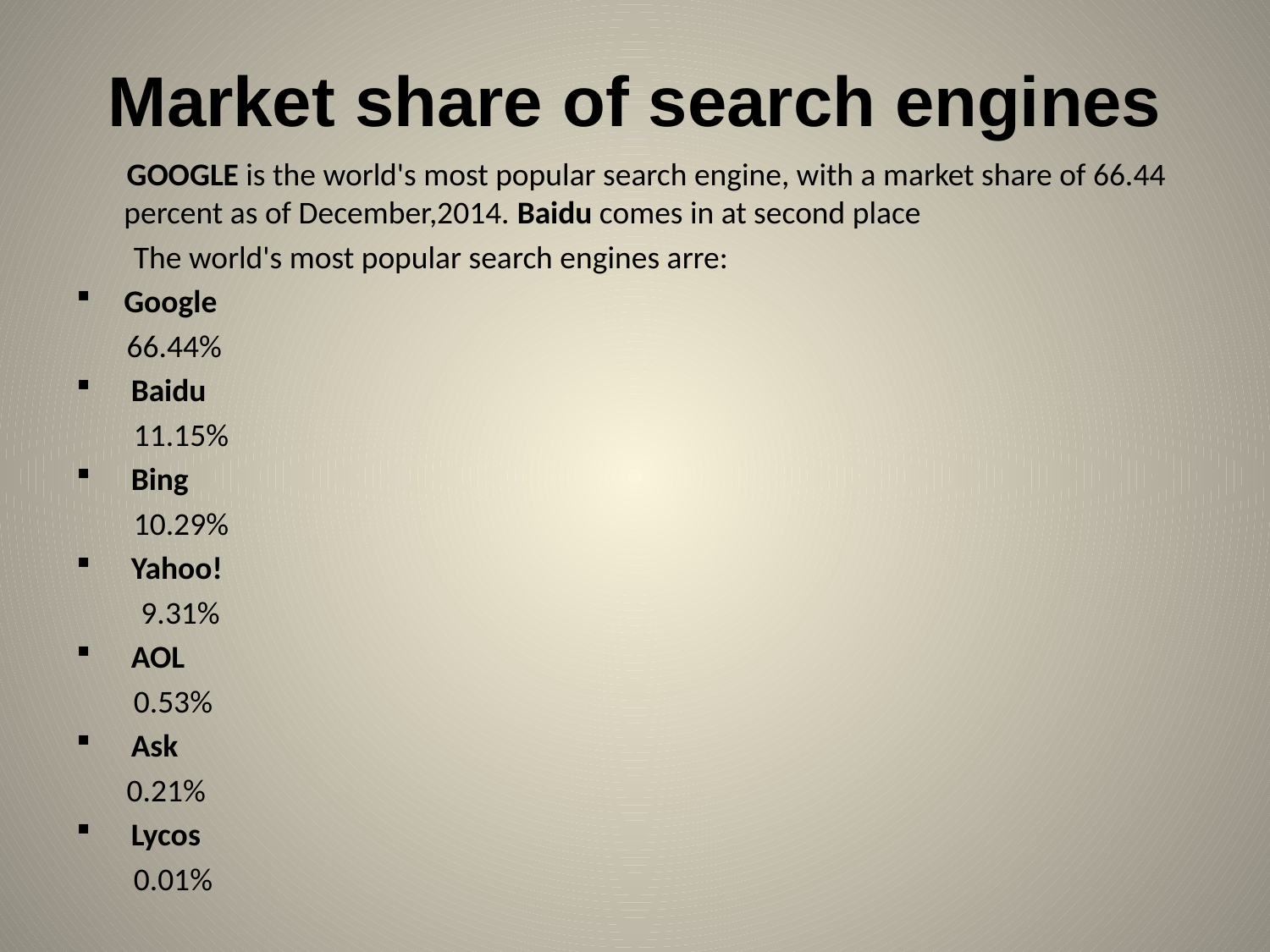

# Market share of search engines
       GOOGLE is the world's most popular search engine, with a market share of 66.44 percent as of December,2014. Baidu comes in at second place
        The world's most popular search engines arre:
Google
       66.44%
 Baidu
        11.15%
 Bing
        10.29%
 Yahoo!
         9.31%
 AOL
        0.53%
 Ask
       0.21%
 Lycos
        0.01%